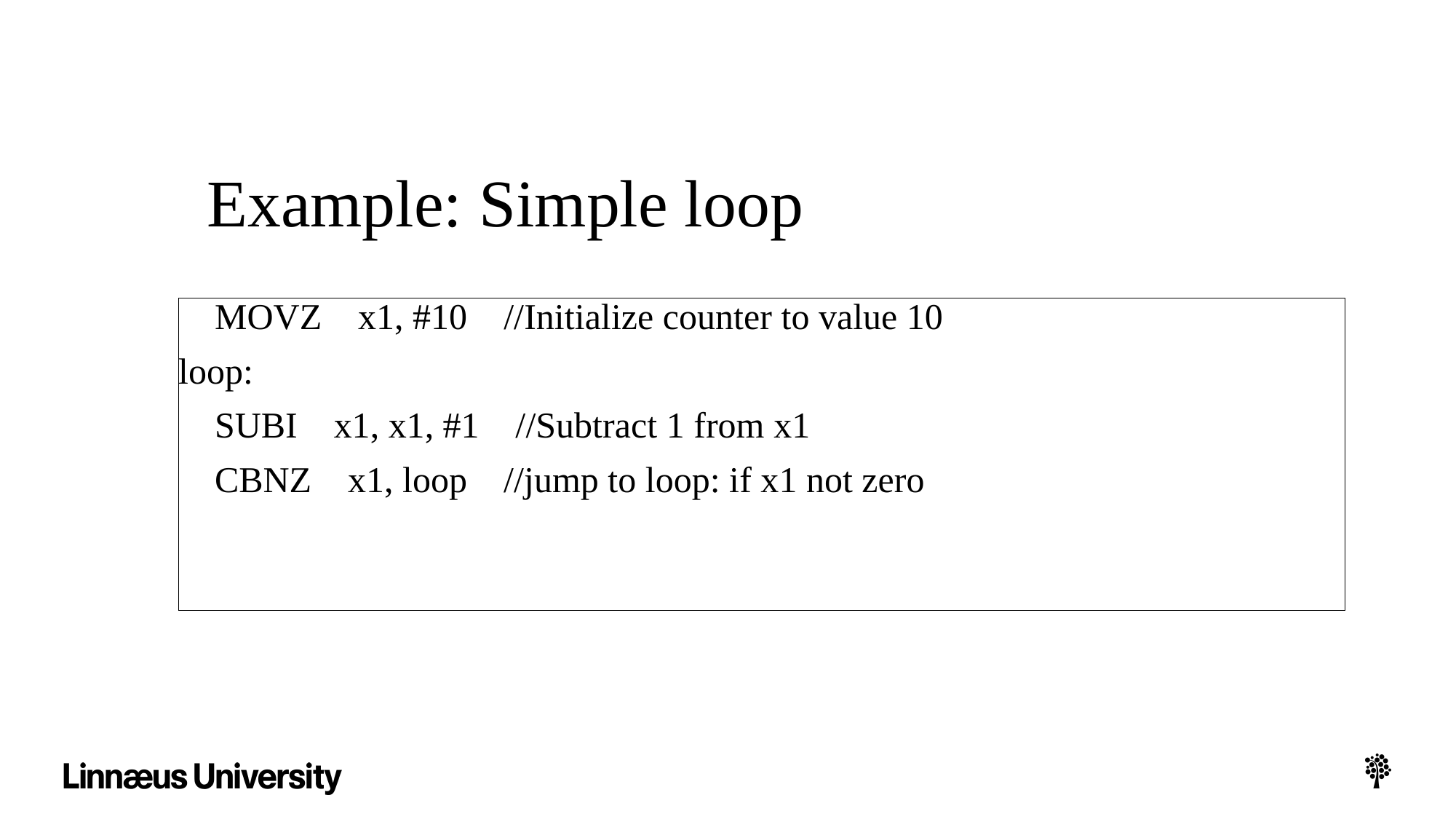

# Example: Simple loop
    MOVZ    x1, #10    //Initialize counter to value 10
loop:
    SUBI    x1, x1, #1    //Subtract 1 from x1
    CBNZ    x1, loop    //jump to loop: if x1 not zero